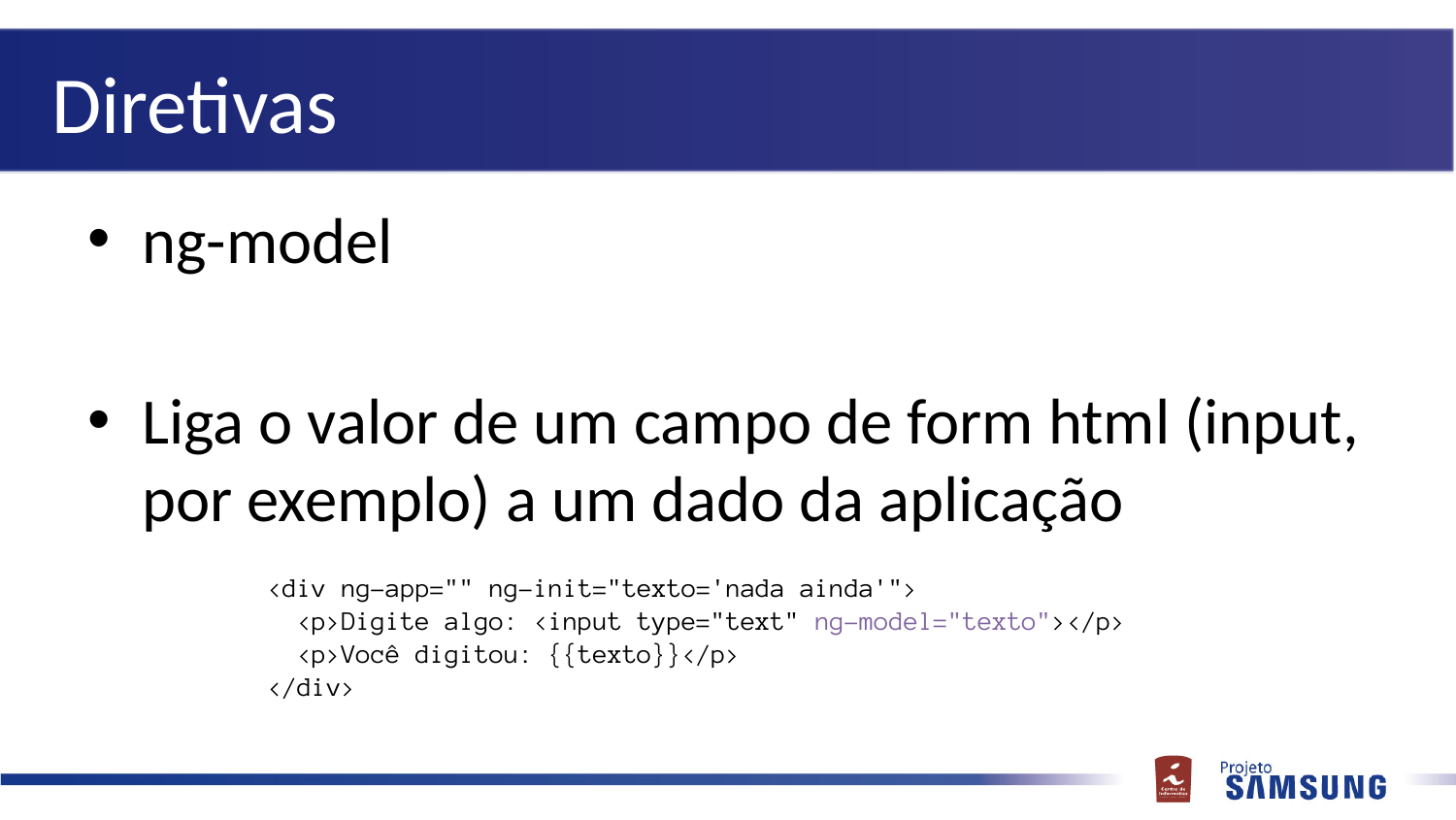

# Diretivas
ng-model

Liga o valor de um campo de form html (input, por exemplo) a um dado da aplicação
<div ng-app="" ng-init="texto='nada ainda'">
  <p>Digite algo: <input type="text" ng-model="texto"></p>
  <p>Você digitou: {{texto}}</p>
</div>